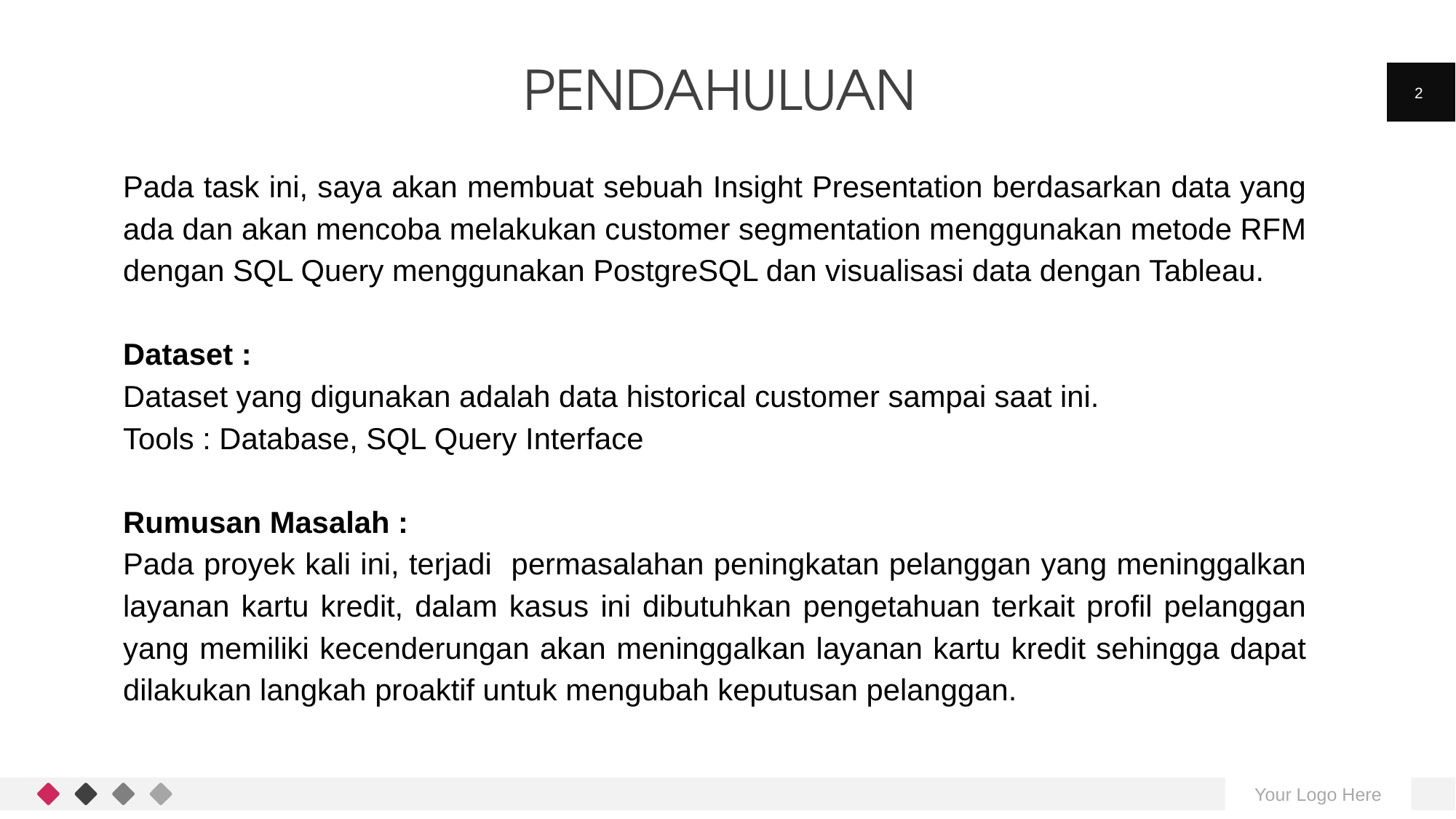

# Pendahuluan
2
Pada task ini, saya akan membuat sebuah Insight Presentation berdasarkan data yang ada dan akan mencoba melakukan customer segmentation menggunakan metode RFM dengan SQL Query menggunakan PostgreSQL dan visualisasi data dengan Tableau.

Dataset :
Dataset yang digunakan adalah data historical customer sampai saat ini.
Tools : Database, SQL Query Interface

Rumusan Masalah :
Pada proyek kali ini, terjadi  permasalahan peningkatan pelanggan yang meninggalkan layanan kartu kredit, dalam kasus ini dibutuhkan pengetahuan terkait profil pelanggan yang memiliki kecenderungan akan meninggalkan layanan kartu kredit sehingga dapat dilakukan langkah proaktif untuk mengubah keputusan pelanggan.

Your Logo Here